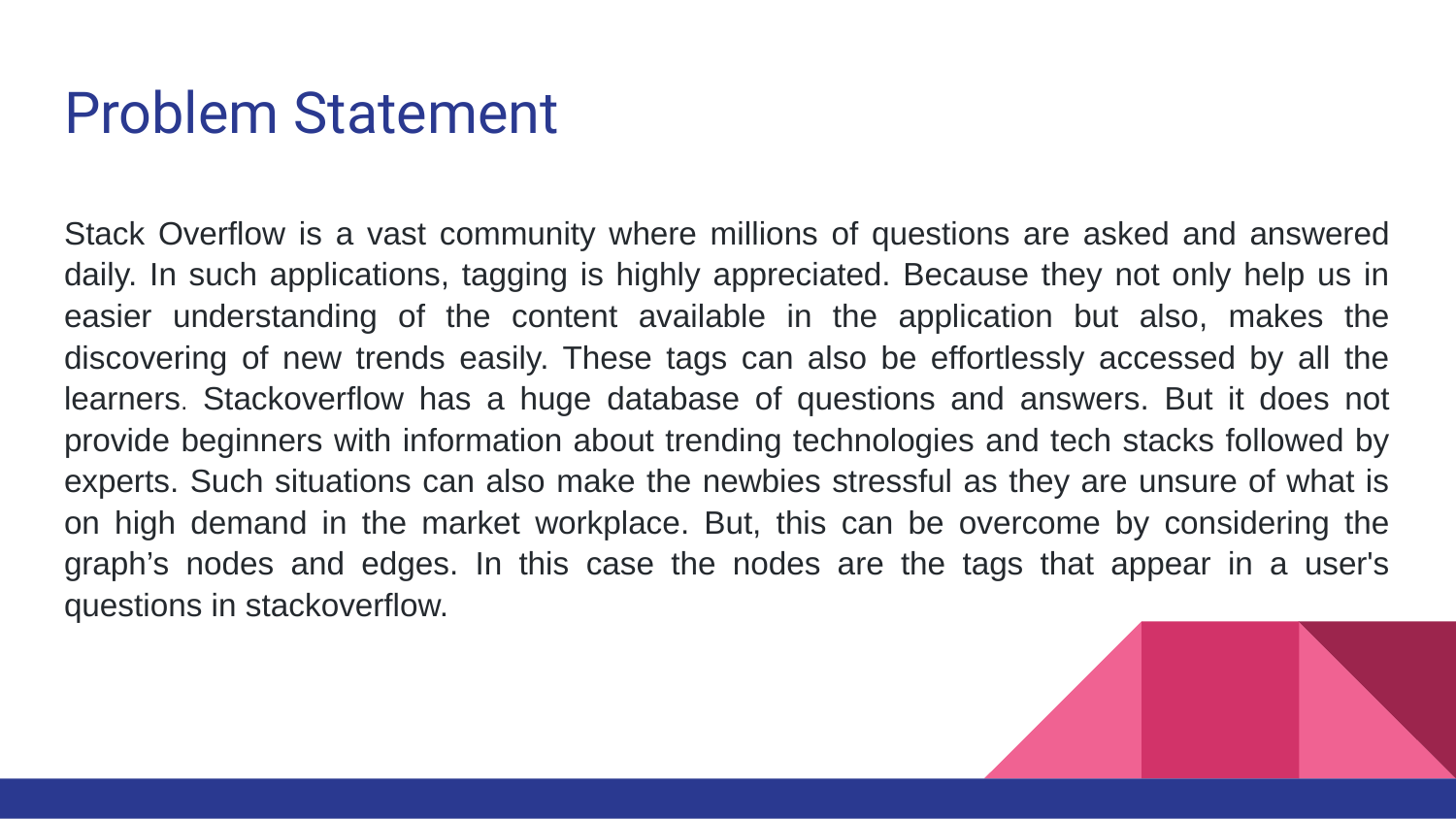

# Problem Statement
Stack Overflow is a vast community where millions of questions are asked and answered daily. In such applications, tagging is highly appreciated. Because they not only help us in easier understanding of the content available in the application but also, makes the discovering of new trends easily. These tags can also be effortlessly accessed by all the learners. Stackoverflow has a huge database of questions and answers. But it does not provide beginners with information about trending technologies and tech stacks followed by experts. Such situations can also make the newbies stressful as they are unsure of what is on high demand in the market workplace. But, this can be overcome by considering the graph’s nodes and edges. In this case the nodes are the tags that appear in a user's questions in stackoverflow.